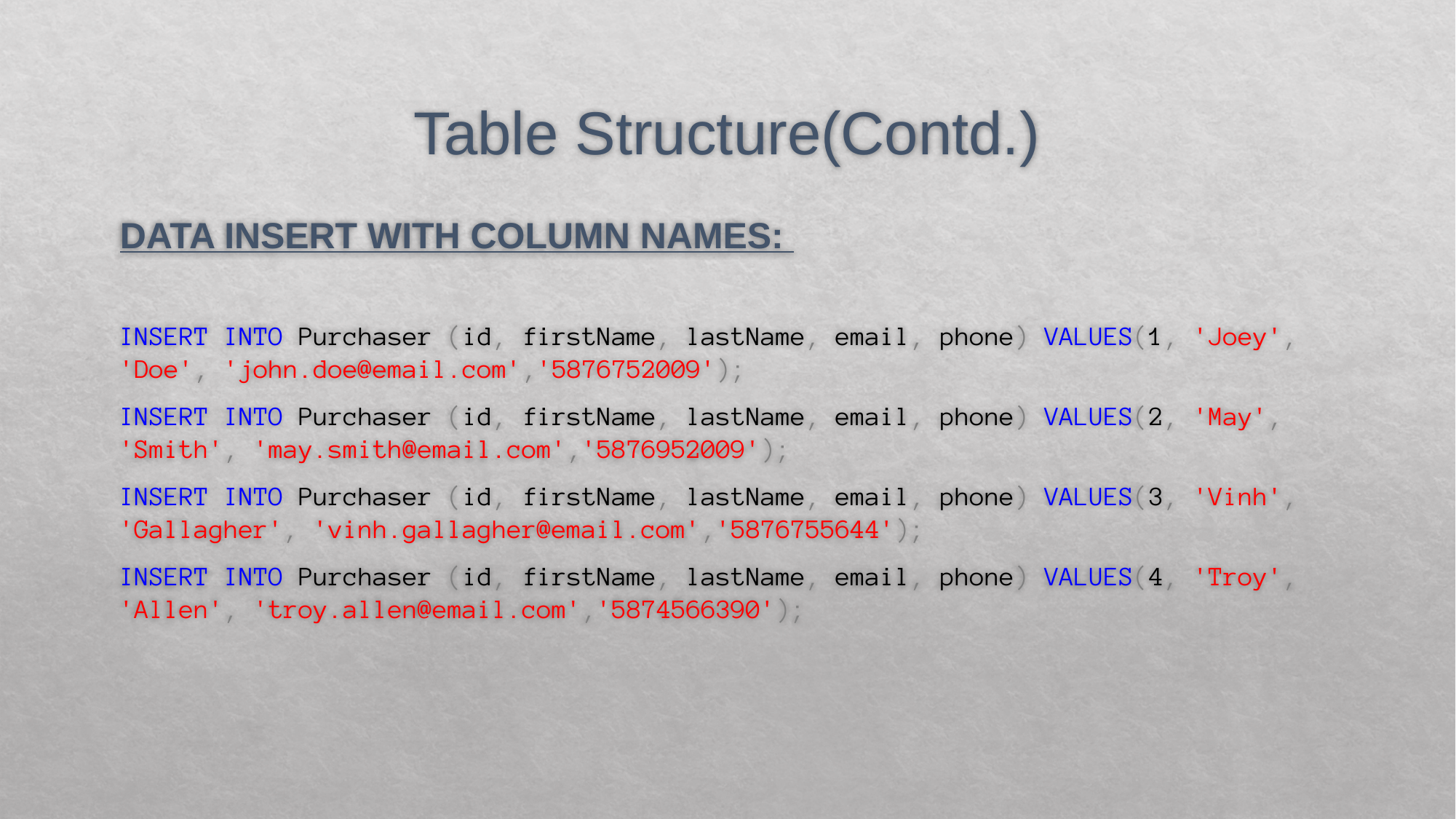

# Table Structure(Contd.)
DATA INSERT WITH COLUMN NAMES:

INSERT INTO Purchaser (id, firstName, lastName, email, phone) VALUES(1, 'Joey', 'Doe', 'john.doe@email.com','5876752009');
INSERT INTO Purchaser (id, firstName, lastName, email, phone) VALUES(2, 'May', 'Smith', 'may.smith@email.com','5876952009');
INSERT INTO Purchaser (id, firstName, lastName, email, phone) VALUES(3, 'Vinh', 'Gallagher', 'vinh.gallagher@email.com','5876755644');
INSERT INTO Purchaser (id, firstName, lastName, email, phone) VALUES(4, 'Troy', 'Allen', 'troy.allen@email.com','5874566390');